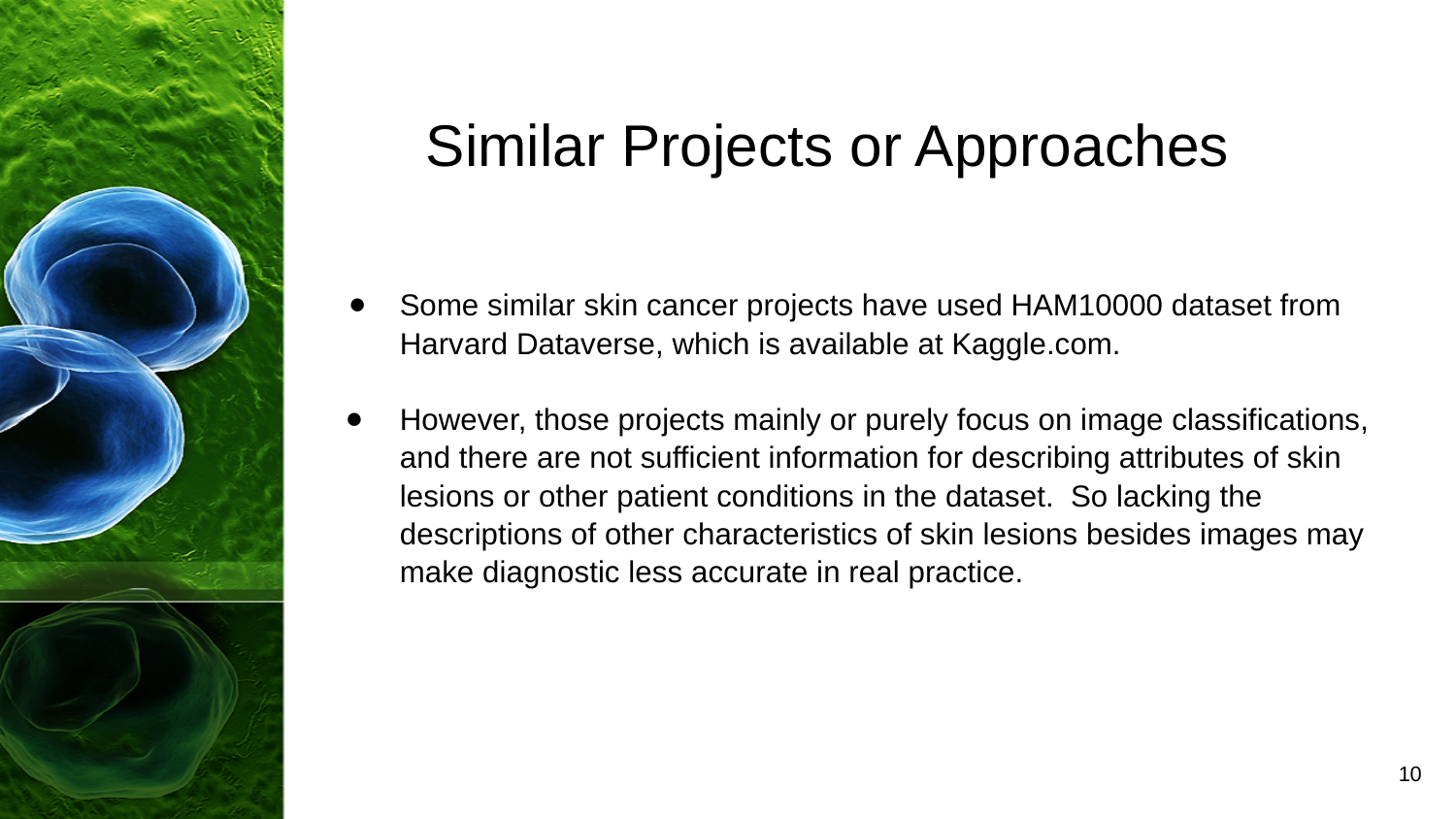

# Similar Projects or Approaches
Some similar skin cancer projects have used HAM10000 dataset from Harvard Dataverse, which is available at Kaggle.com.

However, those projects mainly or purely focus on image classifications, and there are not sufficient information for describing attributes of skin lesions or other patient conditions in the dataset.  So lacking the descriptions of other characteristics of skin lesions besides images may make diagnostic less accurate in real practice.

10